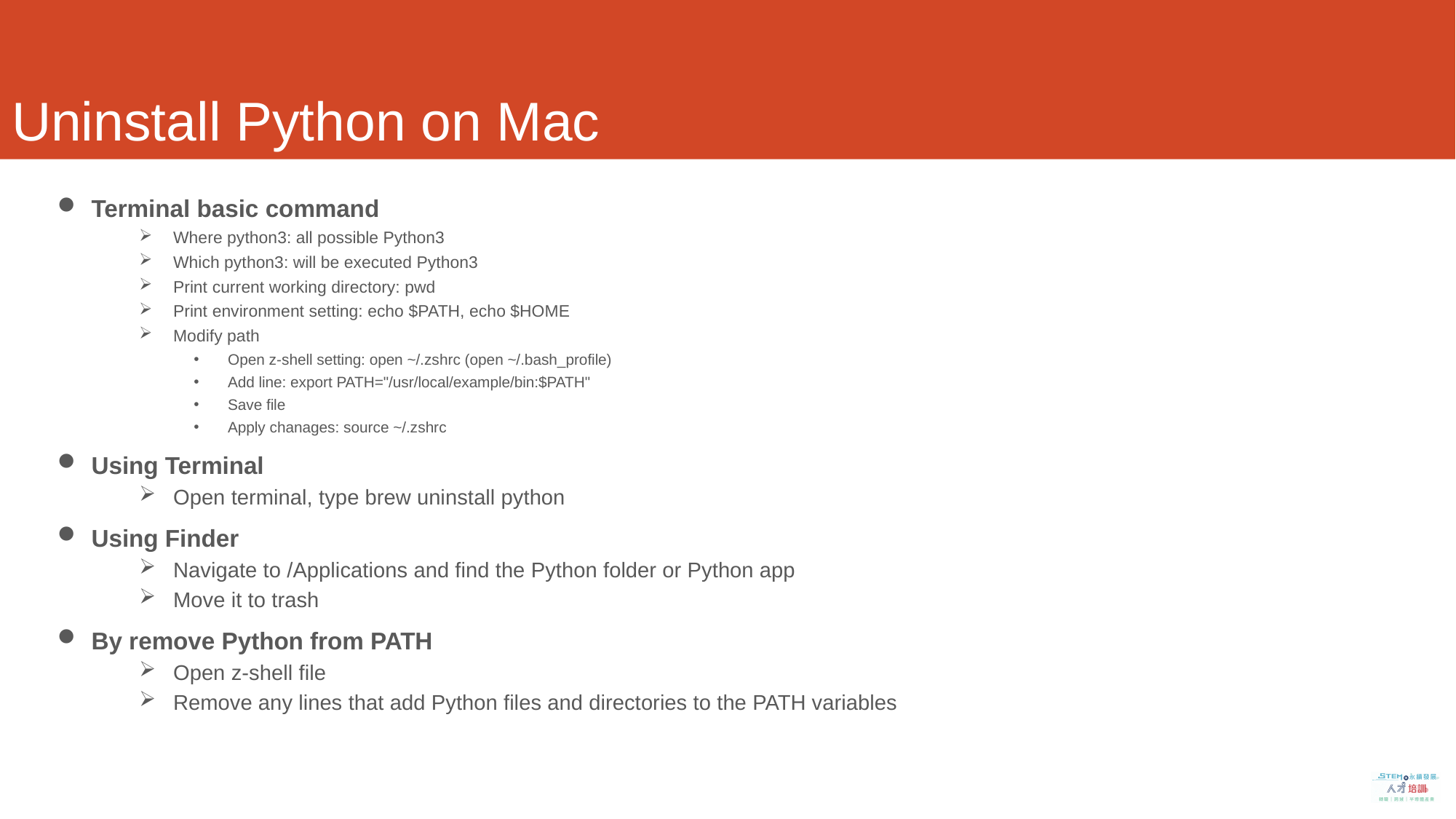

# Uninstall Python on Mac
Terminal basic command
Where python3: all possible Python3
Which python3: will be executed Python3
Print current working directory: pwd
Print environment setting: echo $PATH, echo $HOME
Modify path
Open z-shell setting: open ~/.zshrc (open ~/.bash_profile)
Add line: export PATH="/usr/local/example/bin:$PATH"
Save file
Apply chanages: source ~/.zshrc
Using Terminal
Open terminal, type brew uninstall python
Using Finder
Navigate to /Applications and find the Python folder or Python app
Move it to trash
By remove Python from PATH
Open z-shell file
Remove any lines that add Python files and directories to the PATH variables